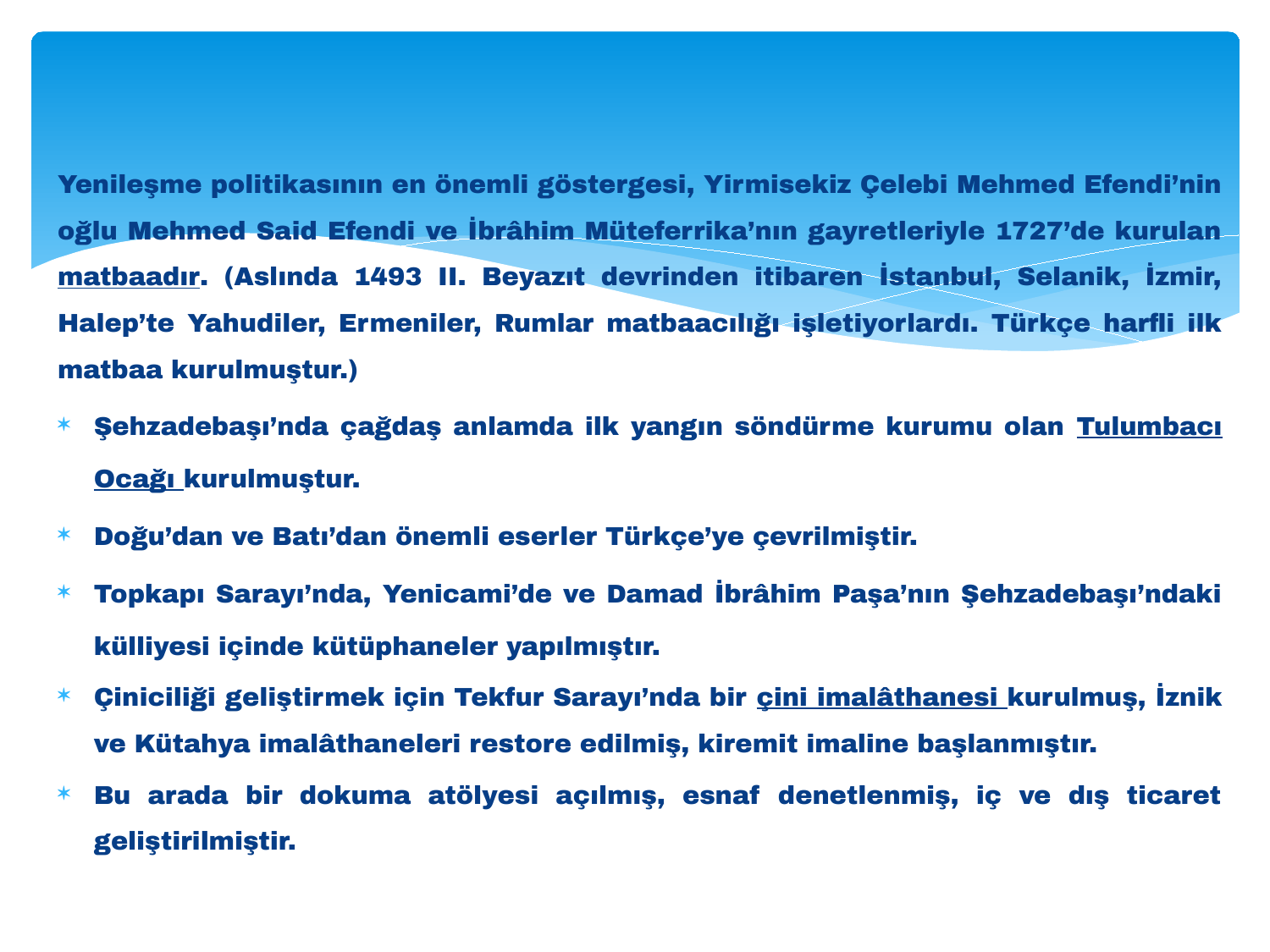

#
Yenileşme politikasının en önemli göstergesi, Yirmisekiz Çelebi Mehmed Efendi’nin oğlu Mehmed Said Efendi ve İbrâhim Müteferrika’nın gayretleriyle 1727’de kurulan matbaadır. (Aslında 1493 II. Beyazıt devrinden itibaren İstanbul, Selanik, İzmir, Halep’te Yahudiler, Ermeniler, Rumlar matbaacılığı işletiyorlardı. Türkçe harfli ilk matbaa kurulmuştur.)
Şehzadebaşı’nda çağdaş anlamda ilk yangın söndürme kurumu olan Tulumbacı Ocağı kurulmuştur.
Doğu’dan ve Batı’dan önemli eserler Türkçe’ye çevrilmiştir.
Topkapı Sarayı’nda, Yenicami’de ve Damad İbrâhim Paşa’nın Şehzadebaşı’ndaki külliyesi içinde kütüphaneler yapılmıştır.
Çiniciliği geliştirmek için Tekfur Sarayı’nda bir çini imalâthanesi kurulmuş, İznik ve Kütahya imalâthaneleri restore edilmiş, kiremit imaline başlanmıştır.
Bu arada bir dokuma atölyesi açılmış, esnaf denetlenmiş, iç ve dış ticaret geliştirilmiştir.